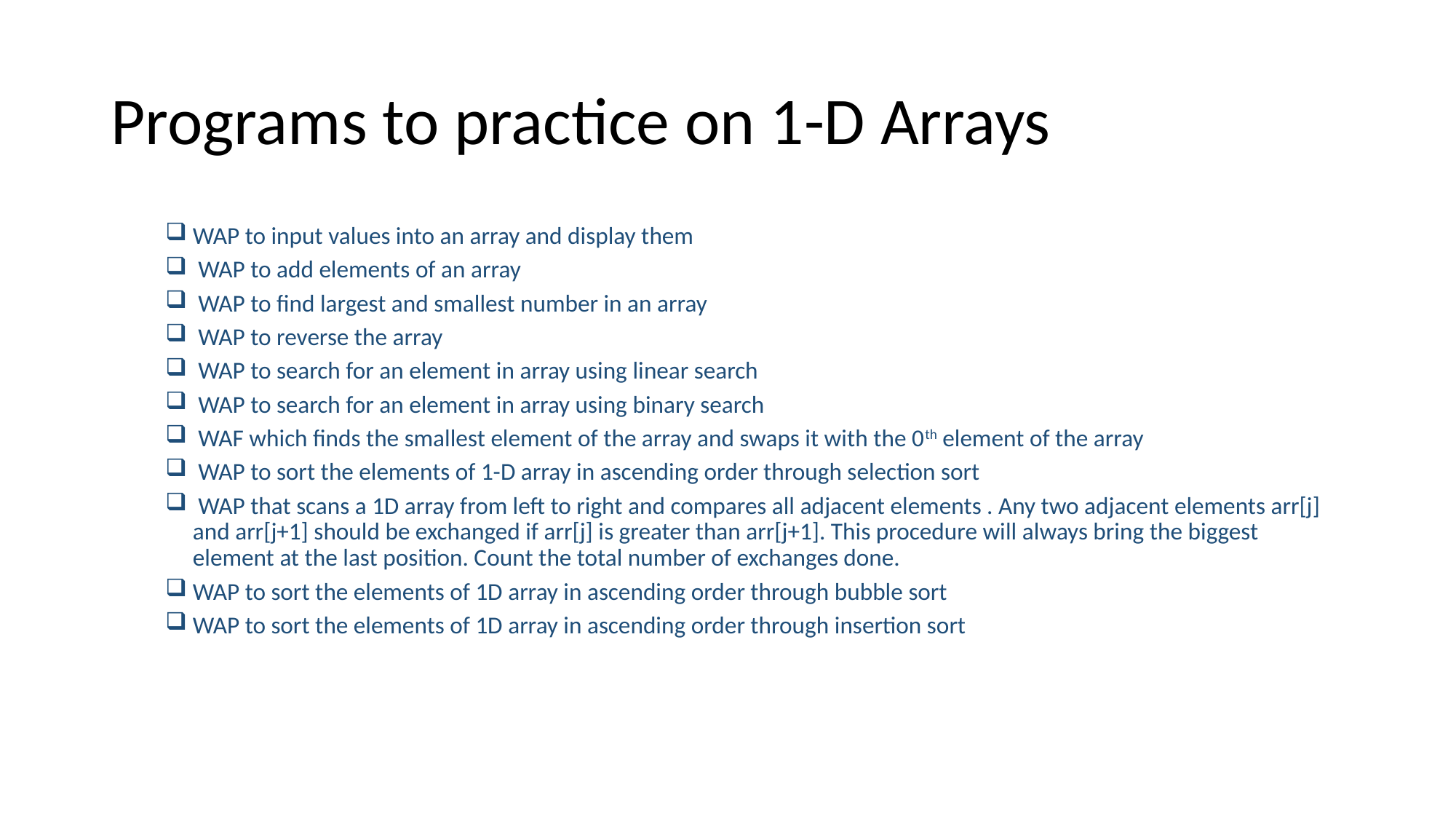

# Programs to practice on 1-D Arrays
WAP to input values into an array and display them
 WAP to add elements of an array
 WAP to find largest and smallest number in an array
 WAP to reverse the array
 WAP to search for an element in array using linear search
 WAP to search for an element in array using binary search
 WAF which finds the smallest element of the array and swaps it with the 0th element of the array
 WAP to sort the elements of 1-D array in ascending order through selection sort
 WAP that scans a 1D array from left to right and compares all adjacent elements . Any two adjacent elements arr[j] and arr[j+1] should be exchanged if arr[j] is greater than arr[j+1]. This procedure will always bring the biggest element at the last position. Count the total number of exchanges done.
WAP to sort the elements of 1D array in ascending order through bubble sort
WAP to sort the elements of 1D array in ascending order through insertion sort